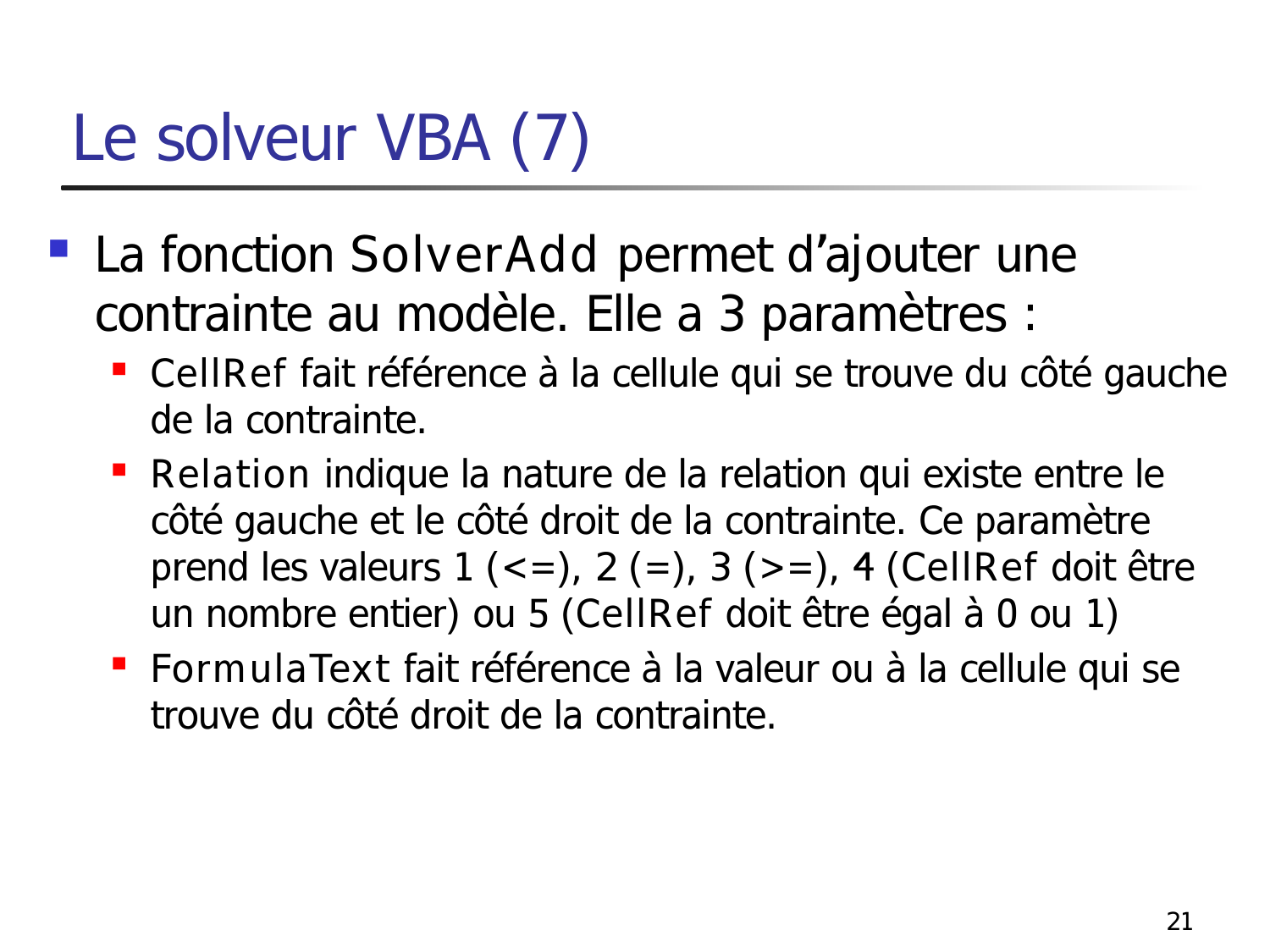

# Le solveur VBA (7)
La fonction SolverAdd permet d’ajouter une contrainte au modèle. Elle a 3 paramètres :
CellRef fait référence à la cellule qui se trouve du côté gauche de la contrainte.
Relation indique la nature de la relation qui existe entre le côté gauche et le côté droit de la contrainte. Ce paramètre prend les valeurs 1 (<=), 2 (=), 3 (>=), 4 (CellRef doit être un nombre entier) ou 5 (CellRef doit être égal à 0 ou 1)
FormulaText fait référence à la valeur ou à la cellule qui se trouve du côté droit de la contrainte.

21